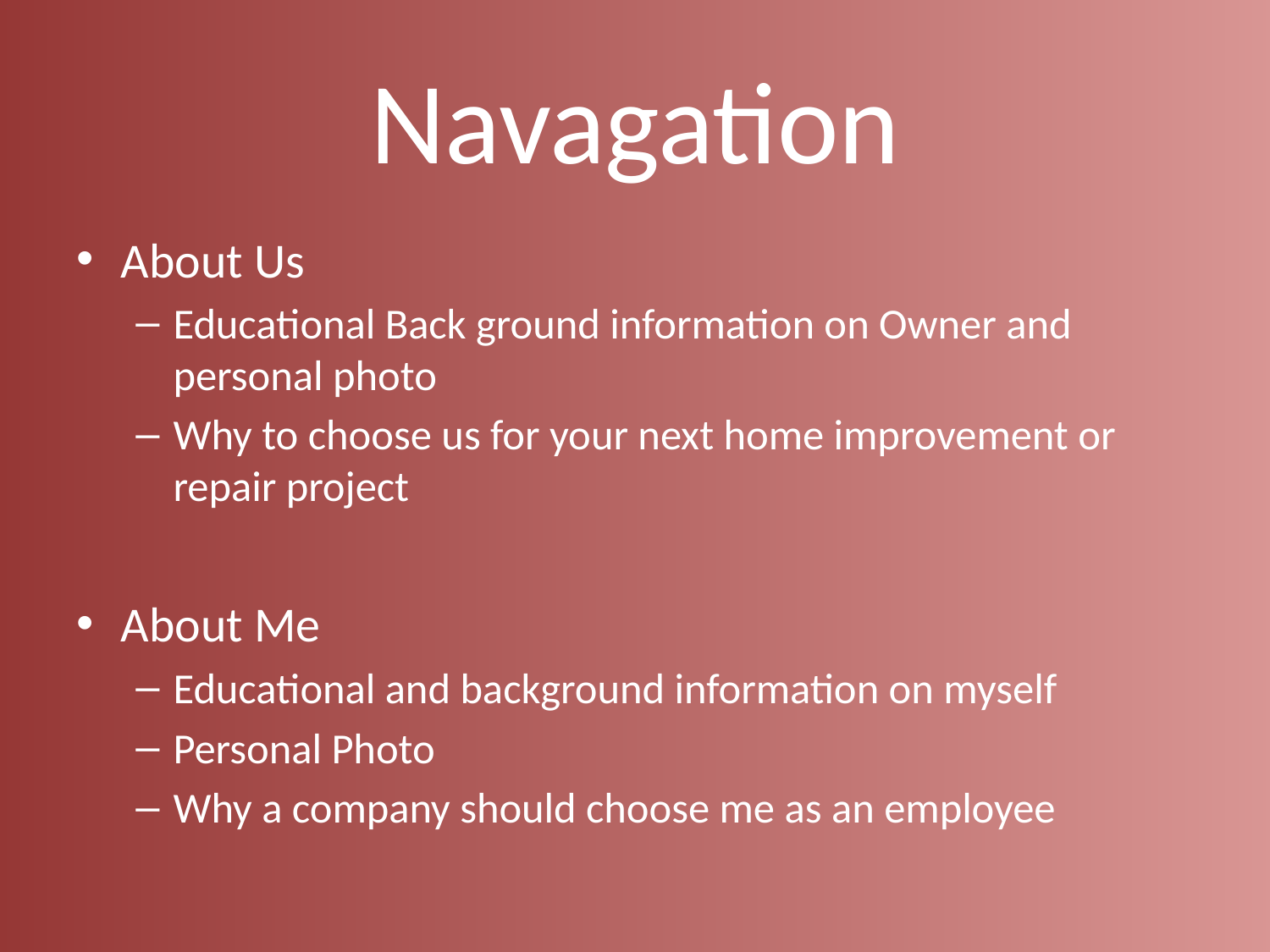

# Navagation
About Us
Educational Back ground information on Owner and personal photo
Why to choose us for your next home improvement or repair project

About Me
Educational and background information on myself
Personal Photo
Why a company should choose me as an employee